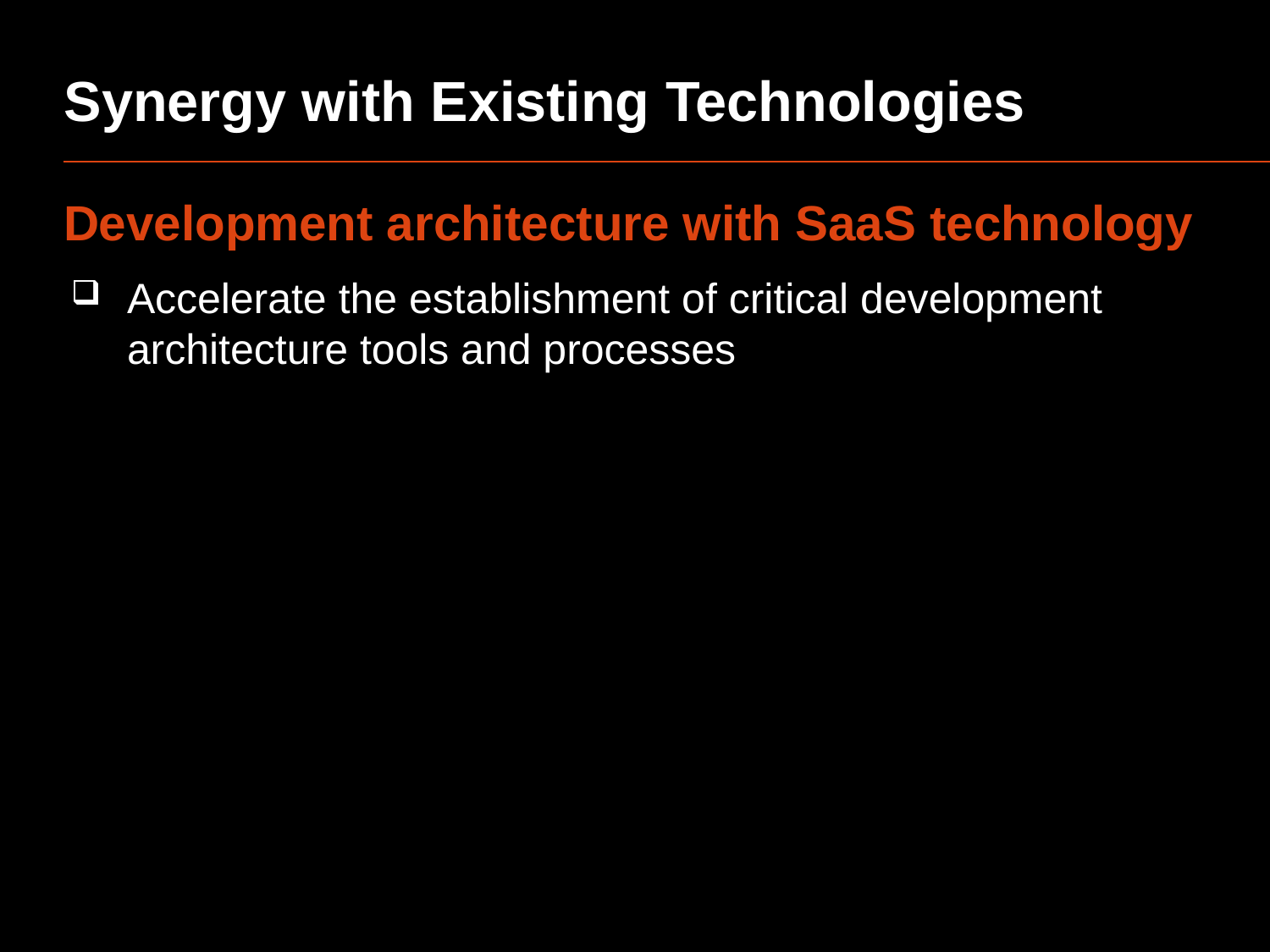

# Synergy with Existing Technologies
Development architecture with SaaS technology
Accelerate the establishment of critical development architecture tools and processes